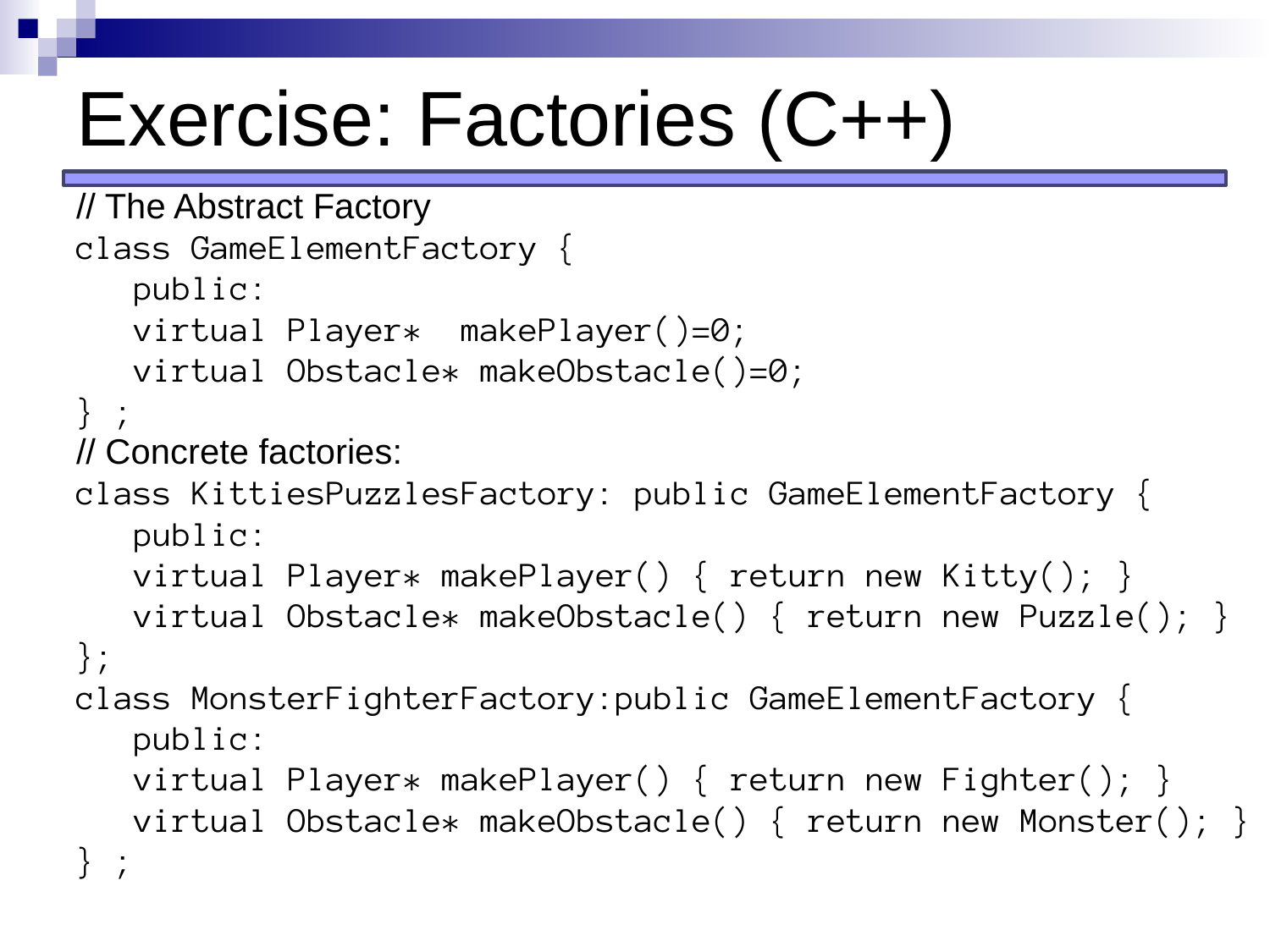

# Exercise: Factories (C++)
// The Abstract Factory
class GameElementFactory {
   public:
   virtual Player*  makePlayer()=0;
   virtual Obstacle* makeObstacle()=0;
} ;
// Concrete factories:
class KittiesPuzzlesFactory: public GameElementFactory {
   public:
   virtual Player* makePlayer() { return new Kitty(); }
   virtual Obstacle* makeObstacle() { return new Puzzle(); }
};
class MonsterFighterFactory:public GameElementFactory {
   public:
   virtual Player* makePlayer() { return new Fighter(); }
   virtual Obstacle* makeObstacle() { return new Monster(); }
} ;